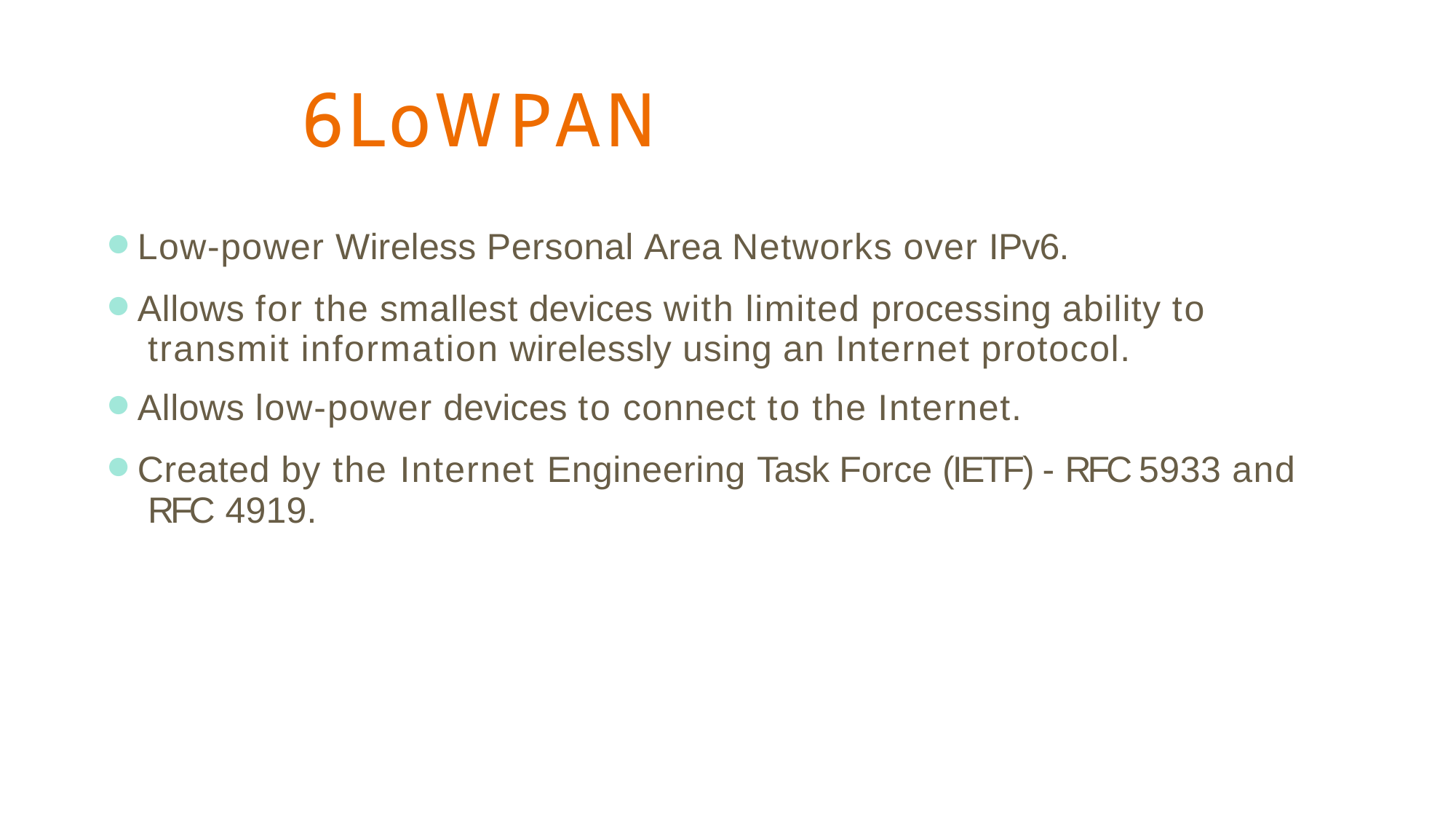

# 6LoWPAN
Low‐power Wireless Personal Area Networks over IPv6.
Allows for the smallest devices with limited processing ability to  transmit information wirelessly using an Internet protocol.
Allows low‐power devices to connect to the Internet.
Created by the Internet Engineering Task Force (IETF) ‐ RFC 5933 and  RFC 4919.